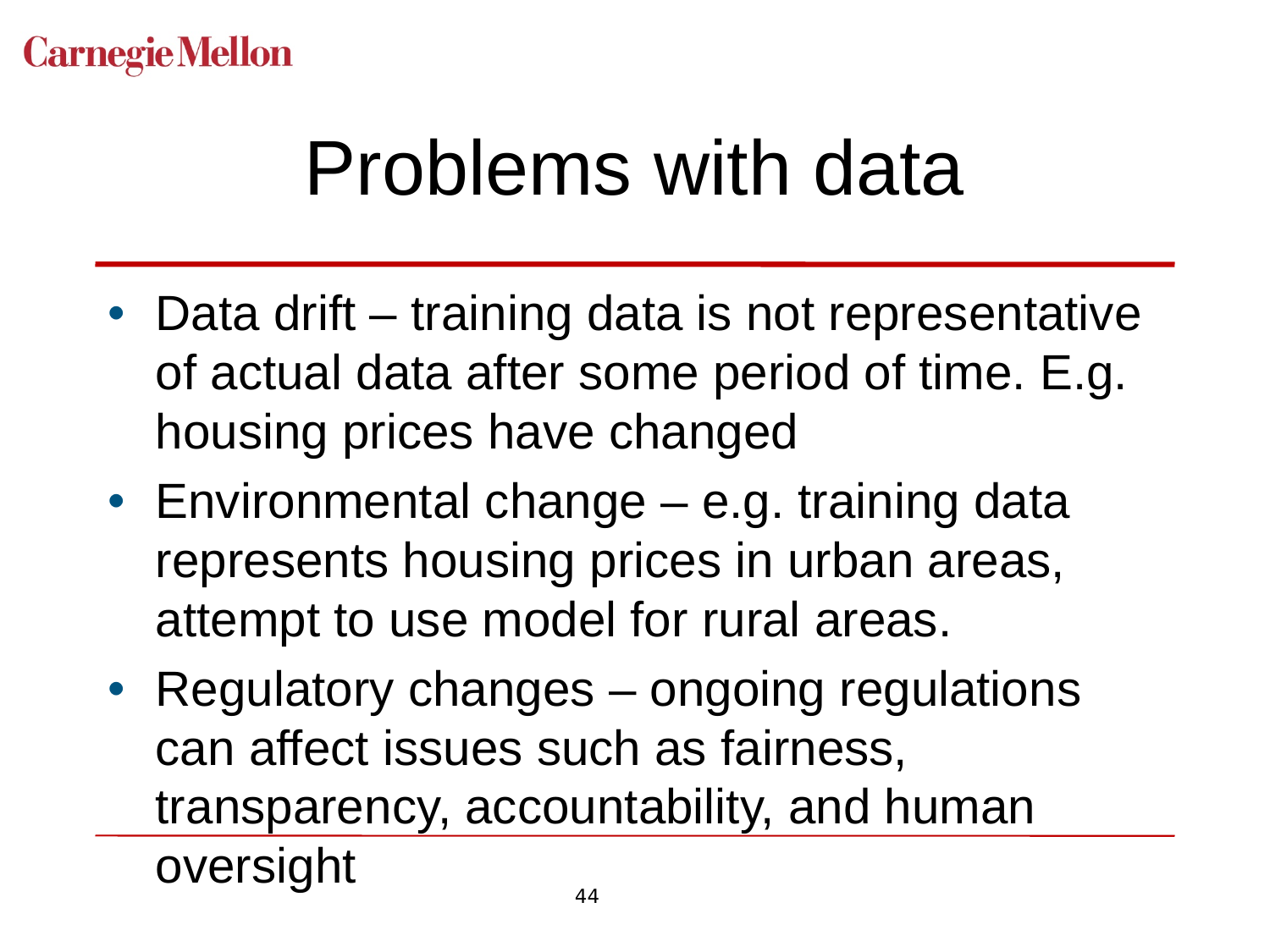

# Problems with data
Data drift – training data is not representative of actual data after some period of time. E.g. housing prices have changed
Environmental change – e.g. training data represents housing prices in urban areas, attempt to use model for rural areas.
Regulatory changes – ongoing regulations can affect issues such as fairness, transparency, accountability, and human oversight